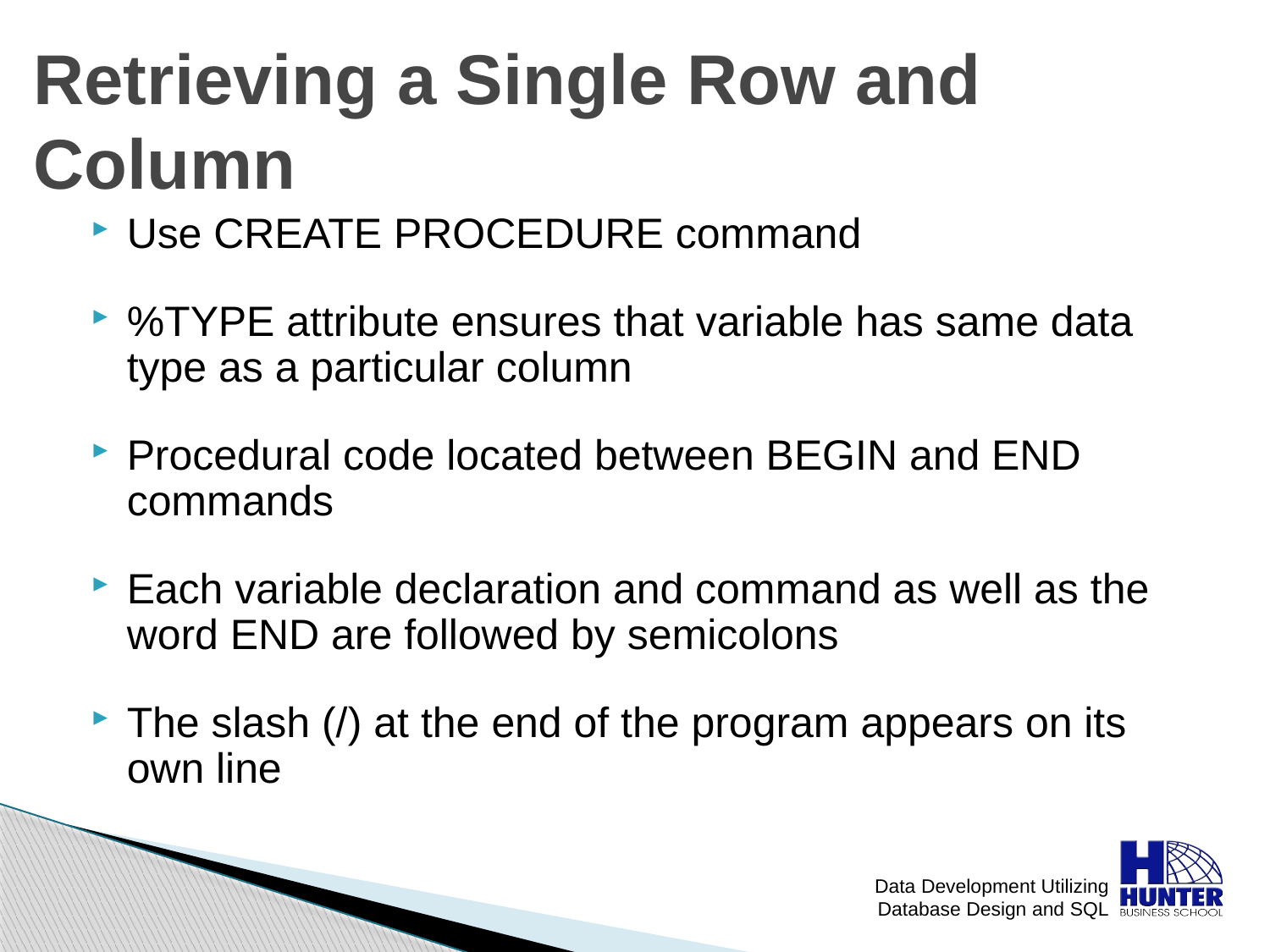

# Retrieving a Single Row and Column
Use CREATE PROCEDURE command
%TYPE attribute ensures that variable has same data type as a particular column
Procedural code located between BEGIN and END commands
Each variable declaration and command as well as the word END are followed by semicolons
The slash (/) at the end of the program appears on its own line